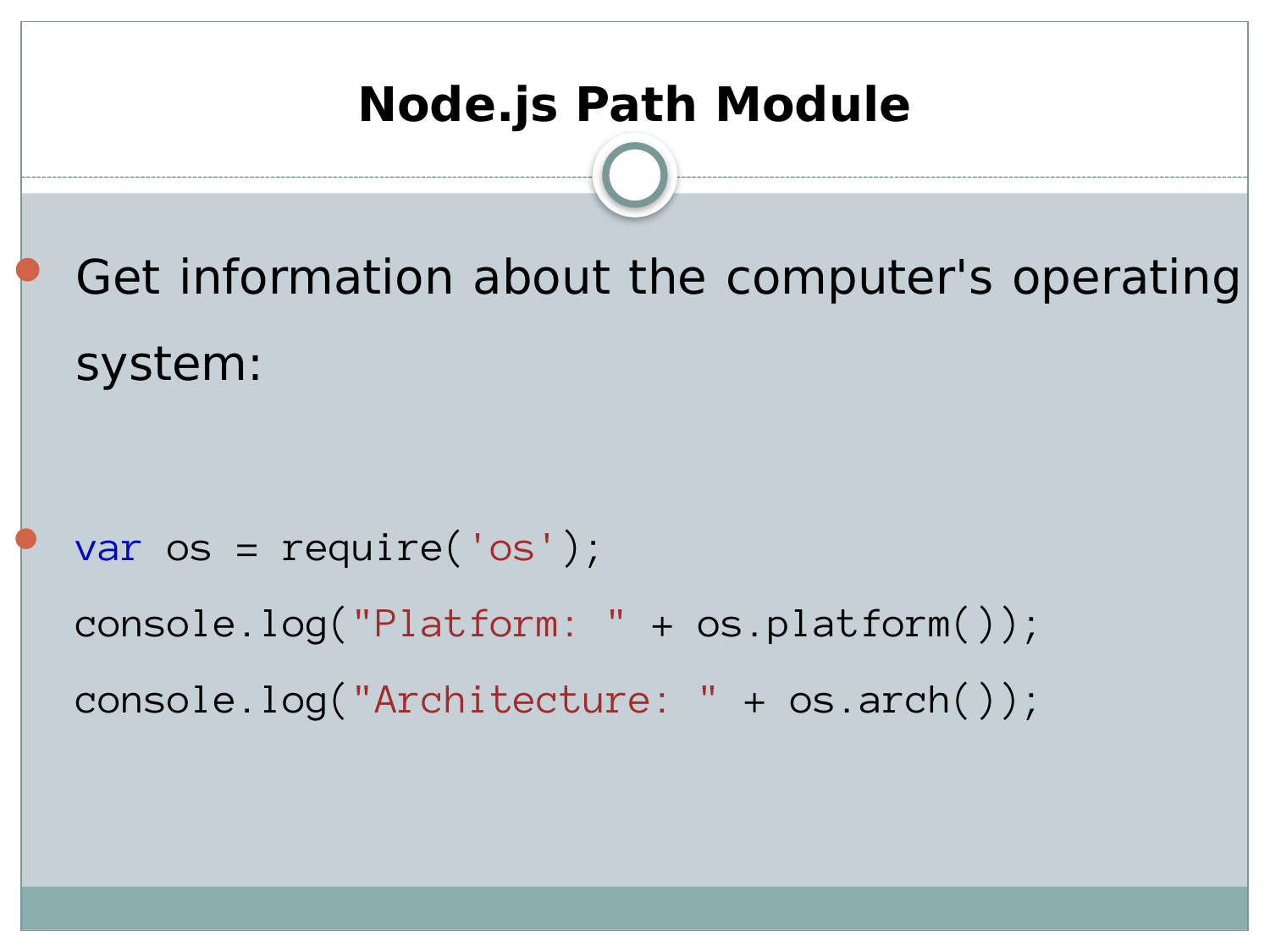

# Node.js Path Module
Get information about the computer's operating system:

var os = require('os');
console.log("Platform: " + os.platform());
console.log("Architecture: " + os.arch());